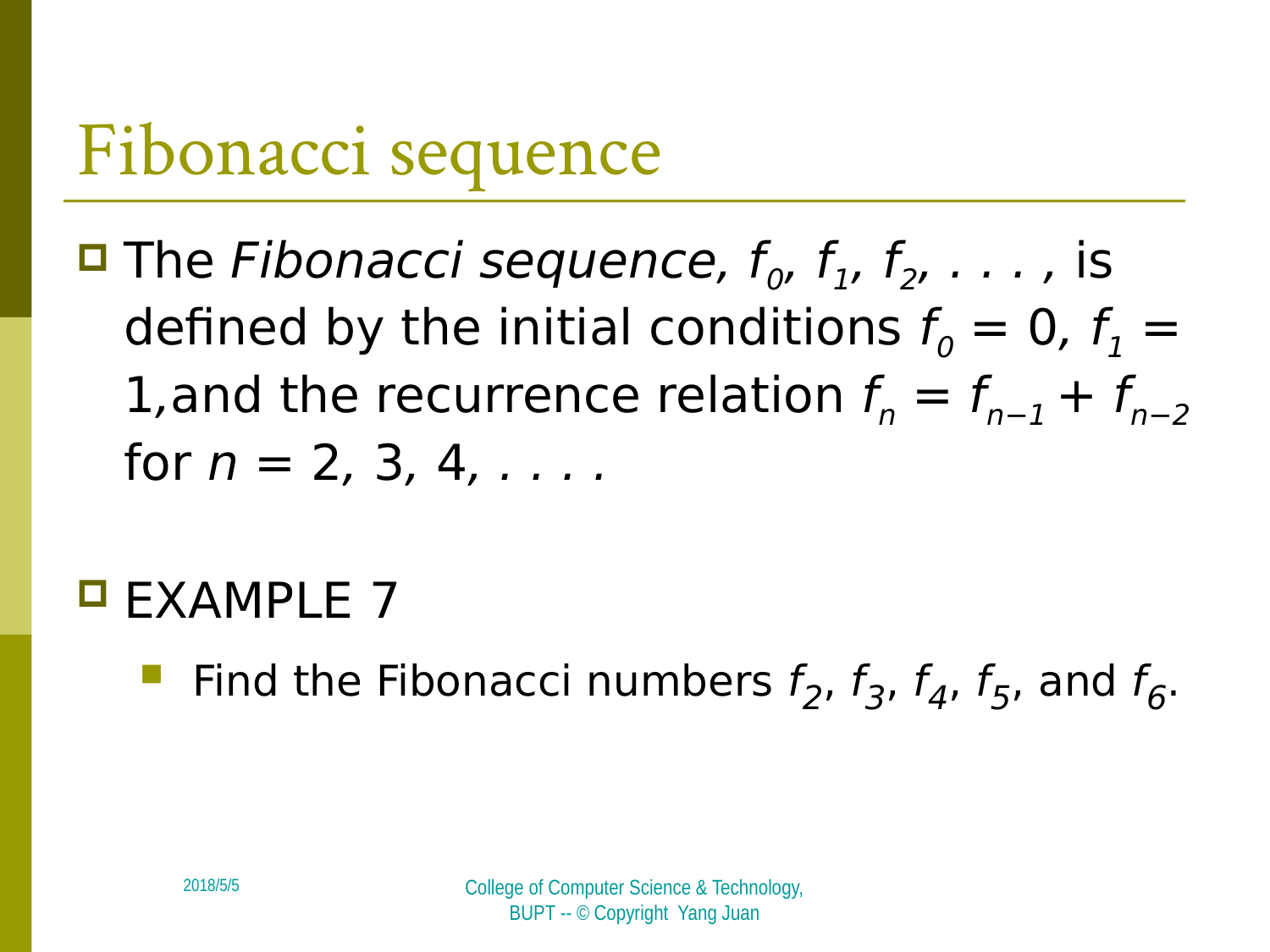

# Fibonacci sequence
The Fibonacci sequence, f0, f1, f2, . . . , is defined by the initial conditions f0 = 0, f1 = 1,and the recurrence relation fn = fn−1 + fn−2 for n = 2, 3, 4, . . . .

EXAMPLE 7
 Find the Fibonacci numbers f2, f3, f4, f5, and f6.
2018/5/5
College of Computer Science & Technology, BUPT -- © Copyright  Yang Juan